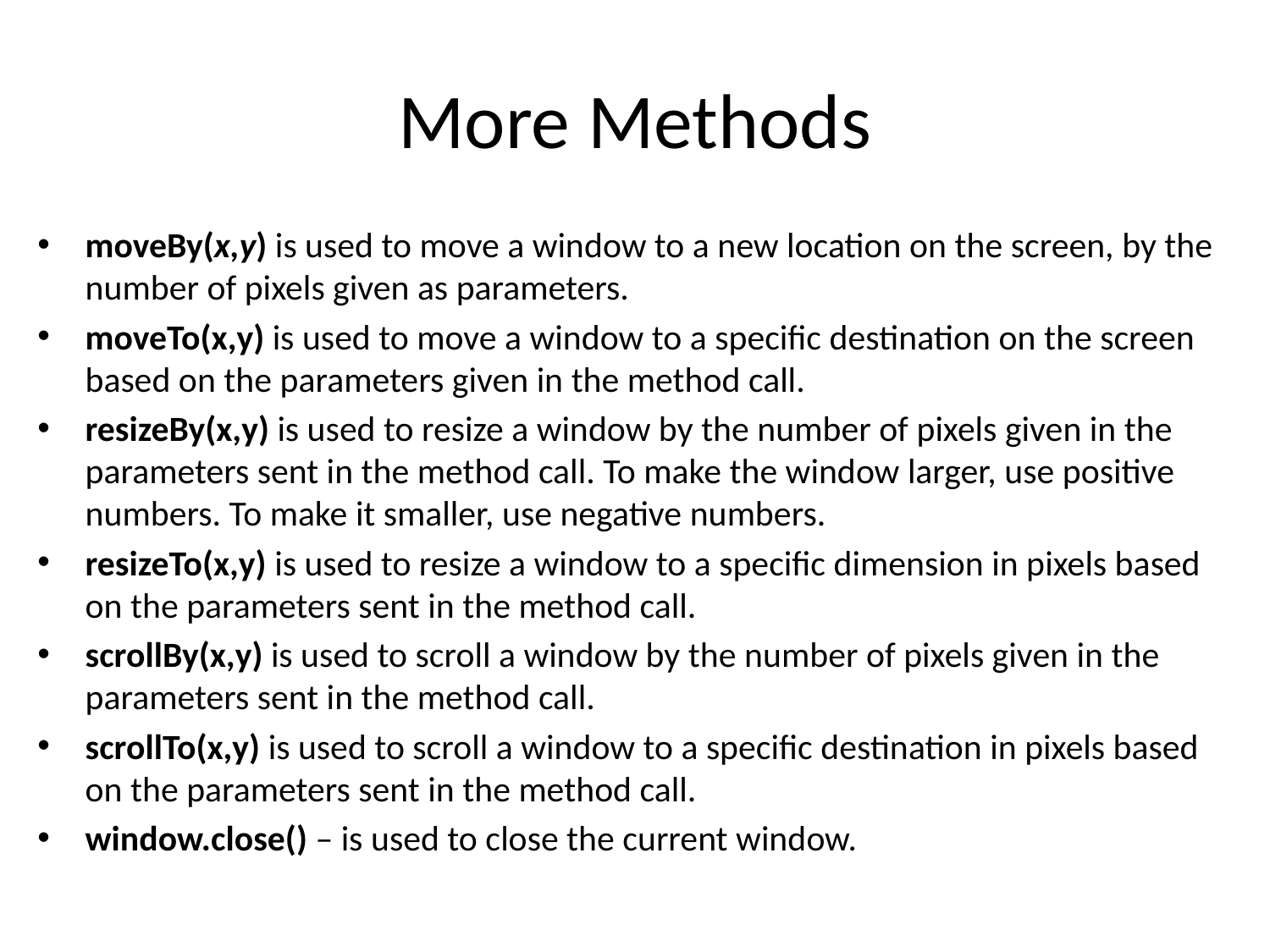

# More Methods
moveBy(x,y) is used to move a window to a new location on the screen, by the number of pixels given as parameters.
moveTo(x,y) is used to move a window to a specific destination on the screen based on the parameters given in the method call.
resizeBy(x,y) is used to resize a window by the number of pixels given in the parameters sent in the method call. To make the window larger, use positive numbers. To make it smaller, use negative numbers.
resizeTo(x,y) is used to resize a window to a specific dimension in pixels based on the parameters sent in the method call.
scrollBy(x,y) is used to scroll a window by the number of pixels given in the parameters sent in the method call.
scrollTo(x,y) is used to scroll a window to a specific destination in pixels based on the parameters sent in the method call.
window.close() – is used to close the current window.